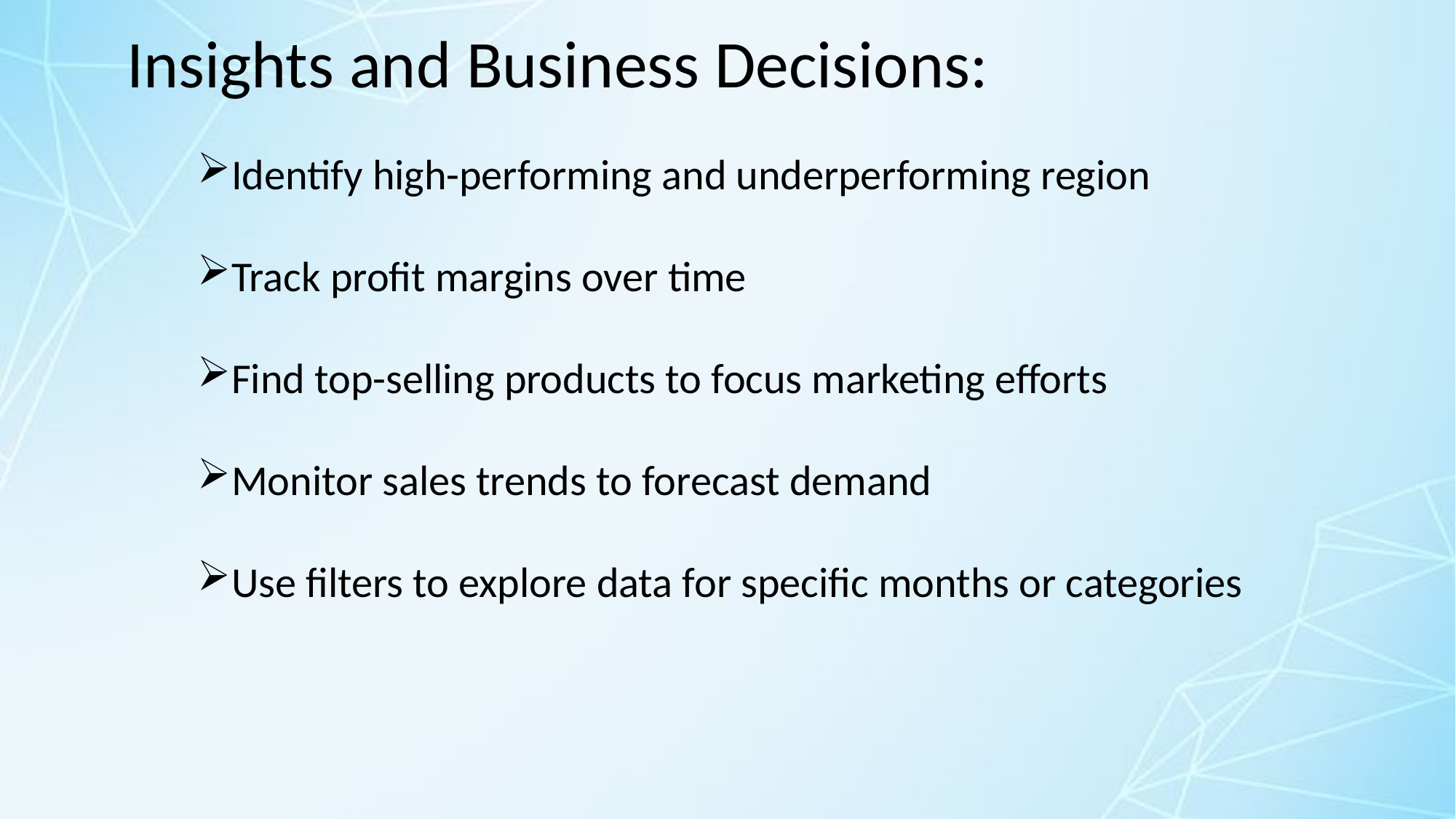

Insights and Business Decisions:
Identify high-performing and underperforming region

Track profit margins over time

Find top-selling products to focus marketing efforts

Monitor sales trends to forecast demand

Use filters to explore data for specific months or categories